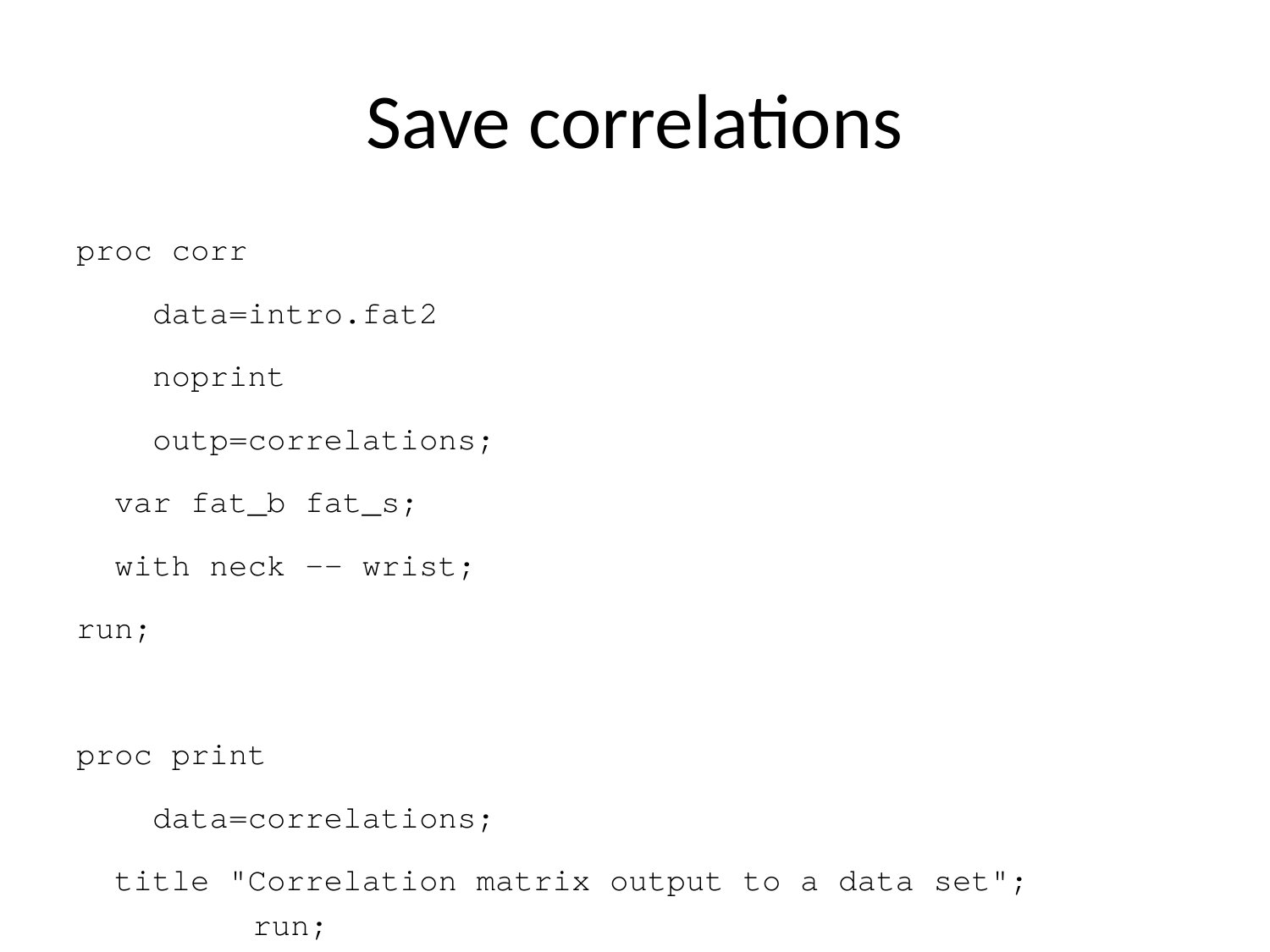

# Save correlations
proc corr
    data=intro.fat2
    noprint
    outp=correlations;
  var fat_b fat_s;
  with neck -- wrist;
run;

proc print
    data=correlations;
  title "Correlation matrix output to a data set";
run;